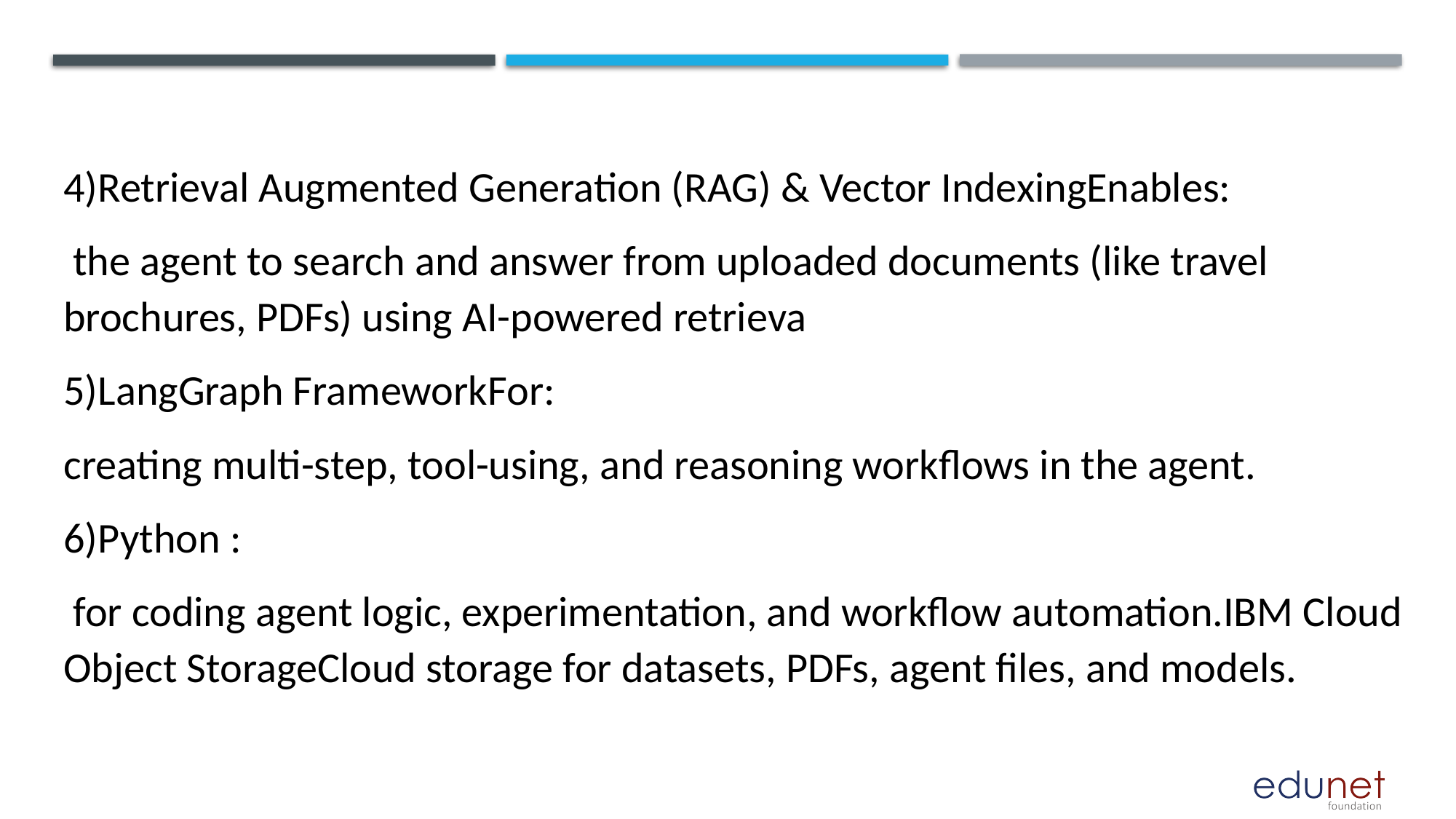

4)Retrieval Augmented Generation (RAG) & Vector IndexingEnables:
 the agent to search and answer from uploaded documents (like travel brochures, PDFs) using AI-powered retrieva
5)LangGraph FrameworkFor:
creating multi-step, tool-using, and reasoning workflows in the agent.
6)Python :
 for coding agent logic, experimentation, and workflow automation.IBM Cloud Object StorageCloud storage for datasets, PDFs, agent files, and models.